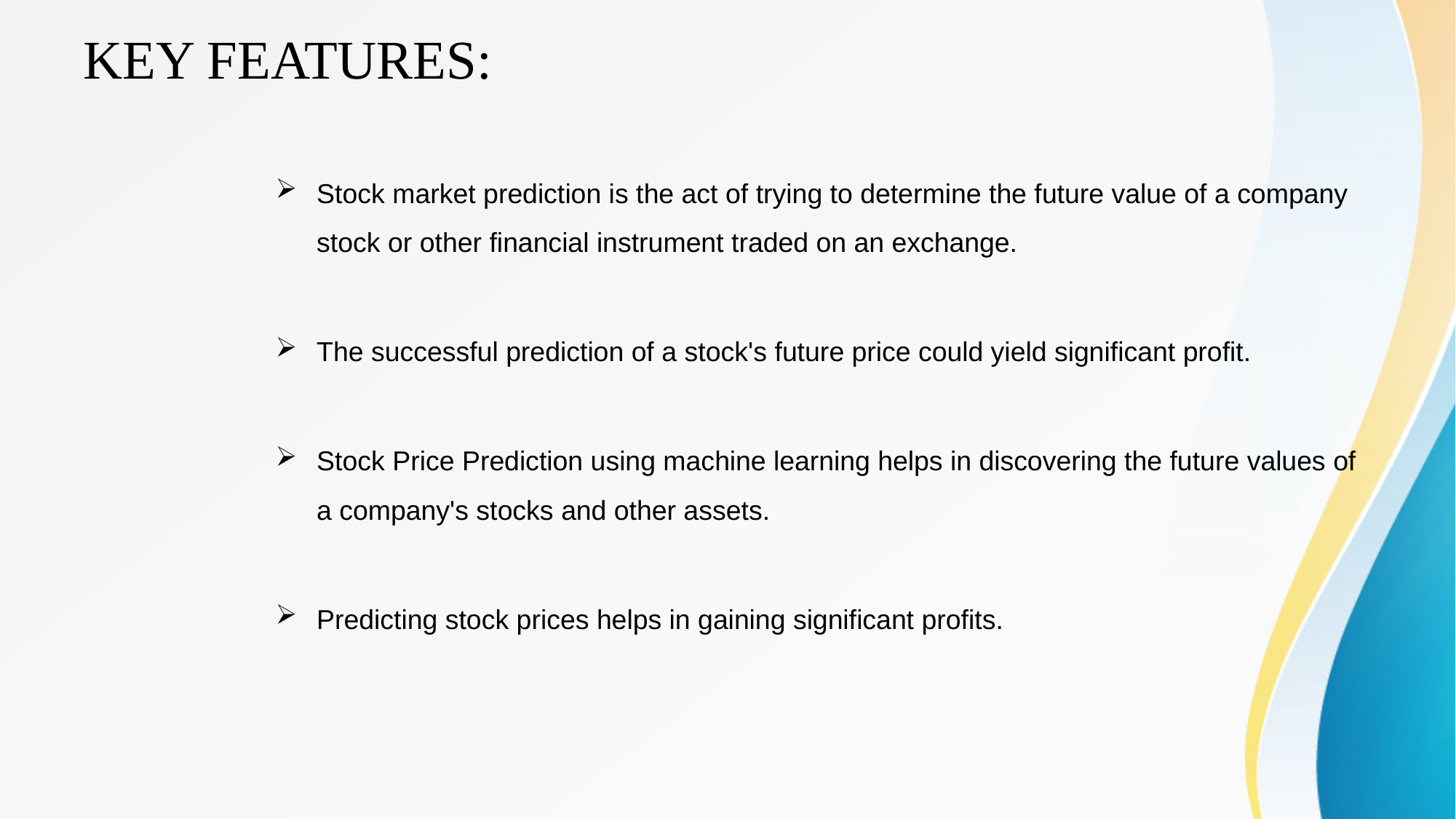

# KEY FEATURES:
Stock market prediction is the act of trying to determine the future value of a company stock or other financial instrument traded on an exchange.

The successful prediction of a stock's future price could yield significant profit.

Stock Price Prediction using machine learning helps in discovering the future values of a company's stocks and other assets.

Predicting stock prices helps in gaining significant profits.